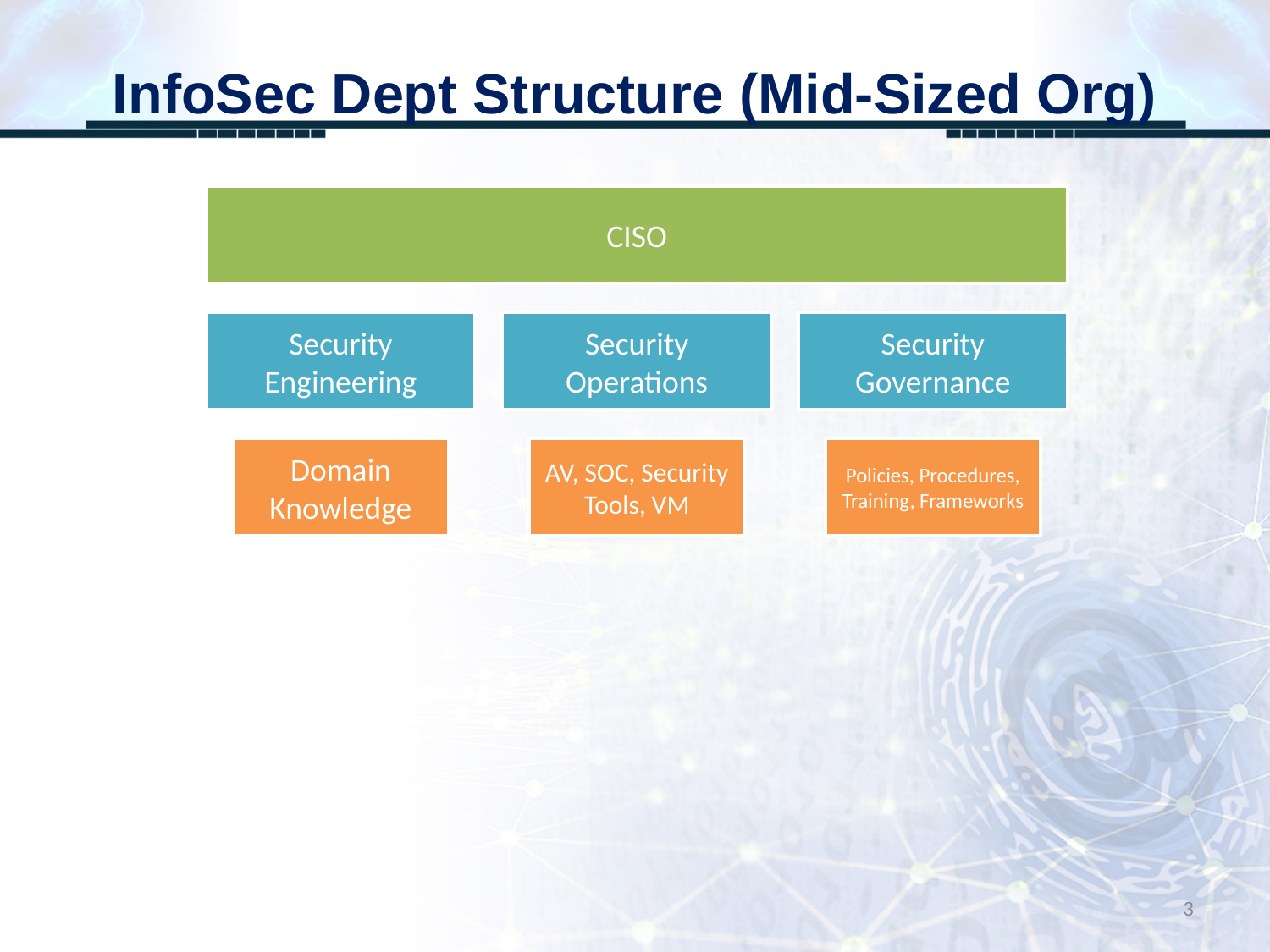

# InfoSec Dept Structure (Mid-Sized Org)
CISO
Security Engineering
Security Operations
Security Governance
Domain Knowledge
AV, SOC, Security Tools, VM
Policies, Procedures, Training, Frameworks
3